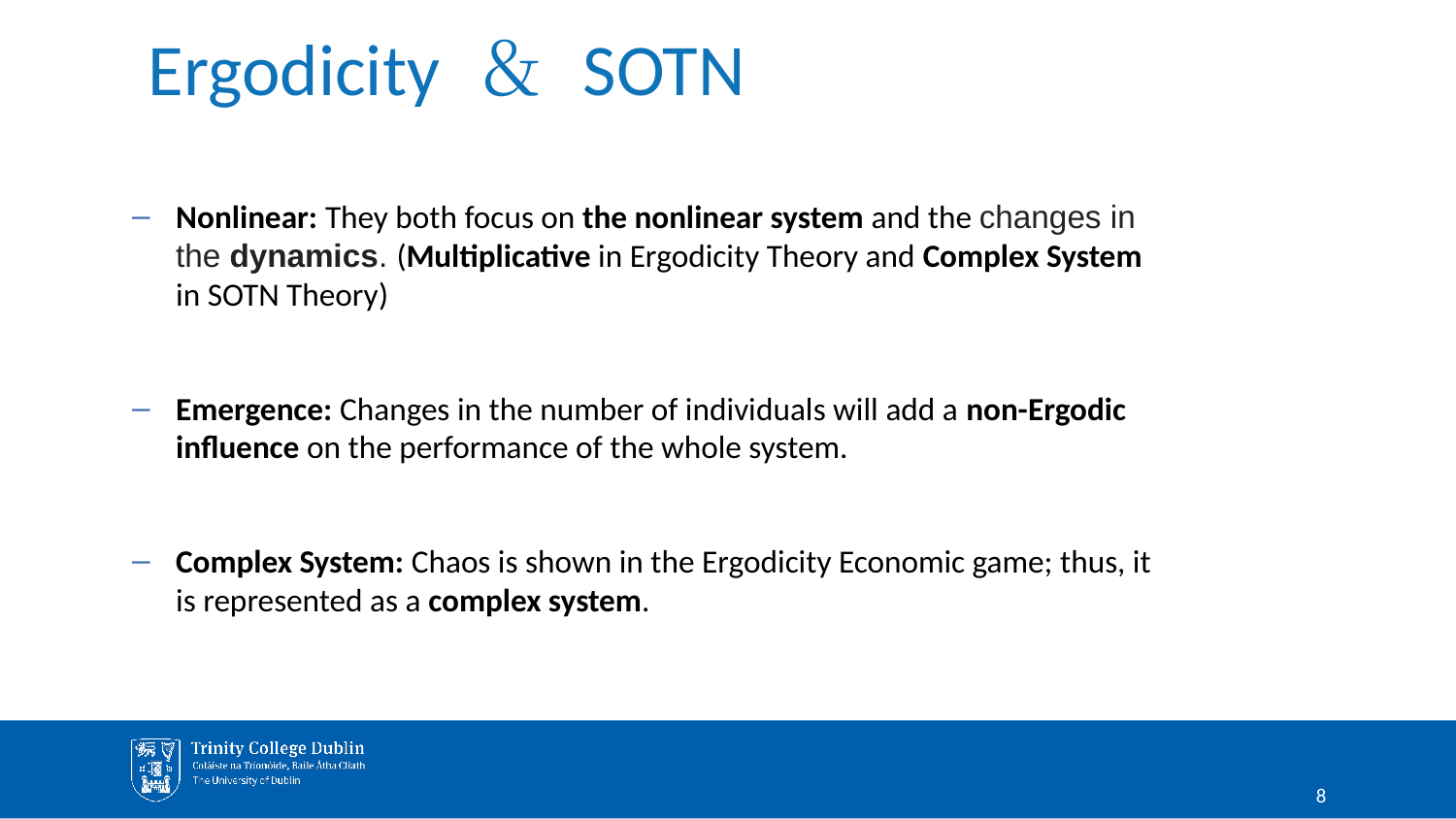

# Ergodicity ＆ SOTN
Nonlinear: They both focus on the nonlinear system and the changes in the dynamics. (Multiplicative in Ergodicity Theory and Complex System in SOTN Theory)

Emergence: Changes in the number of individuals will add a non-Ergodic influence on the performance of the whole system.

Complex System: Chaos is shown in the Ergodicity Economic game; thus, it is represented as a complex system.
8